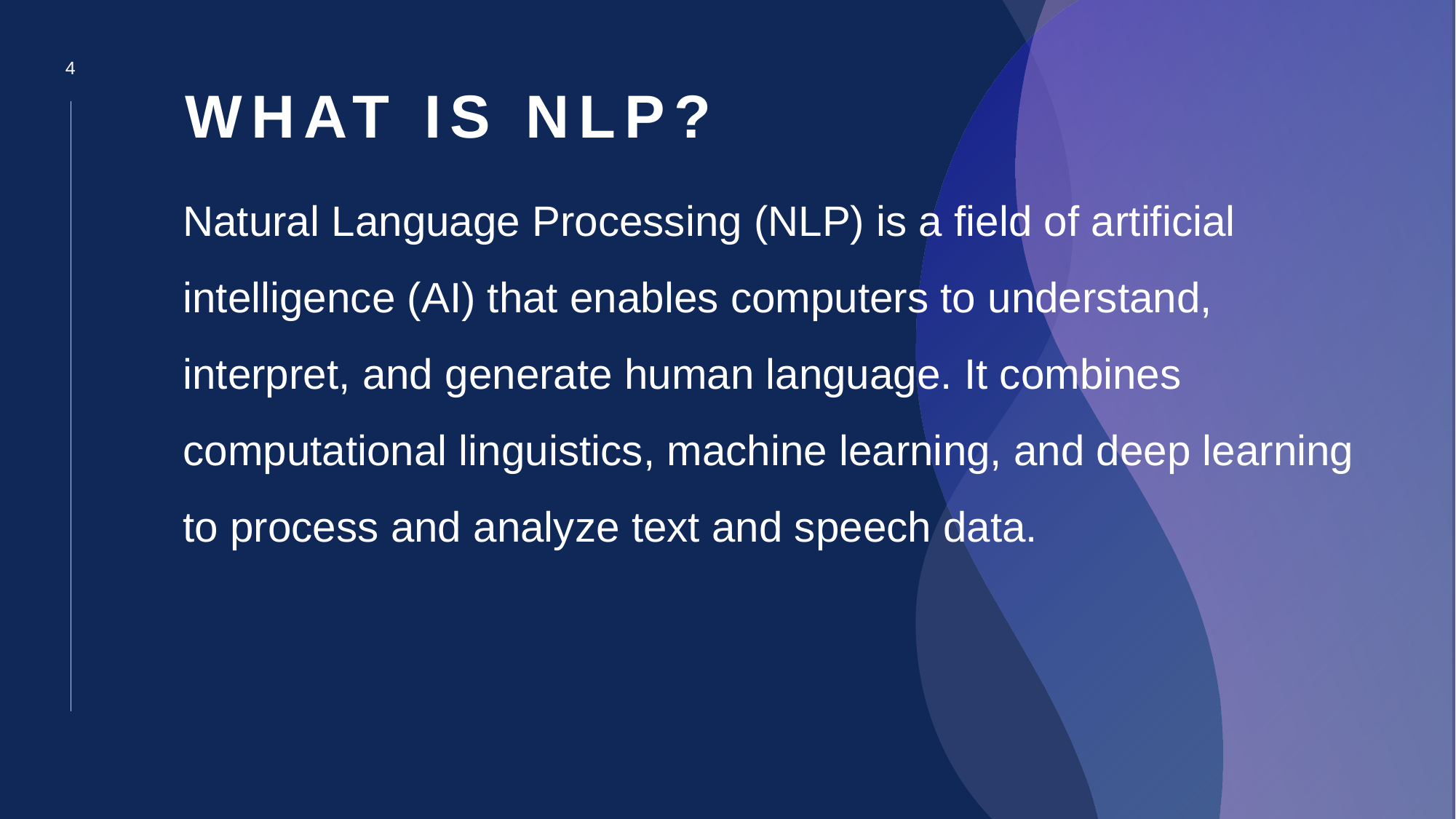

# What is NLP?
4
Natural Language Processing (NLP) is a field of artificial intelligence (AI) that enables computers to understand, interpret, and generate human language. It combines computational linguistics, machine learning, and deep learning to process and analyze text and speech data.